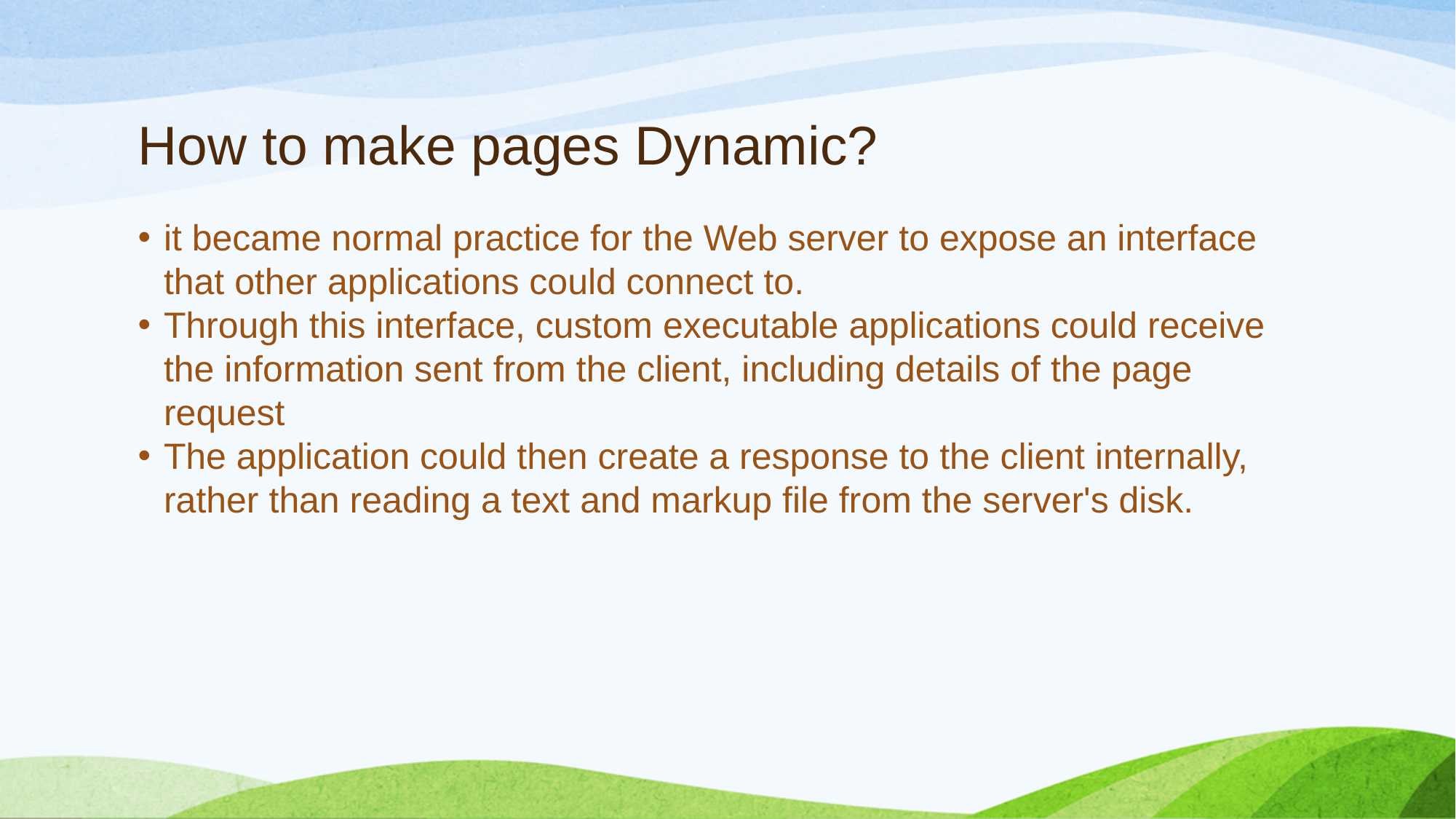

How to make pages Dynamic?
it became normal practice for the Web server to expose an interface that other applications could connect to.
Through this interface, custom executable applications could receive the information sent from the client, including details of the page request
The application could then create a response to the client internally, rather than reading a text and markup file from the server's disk.